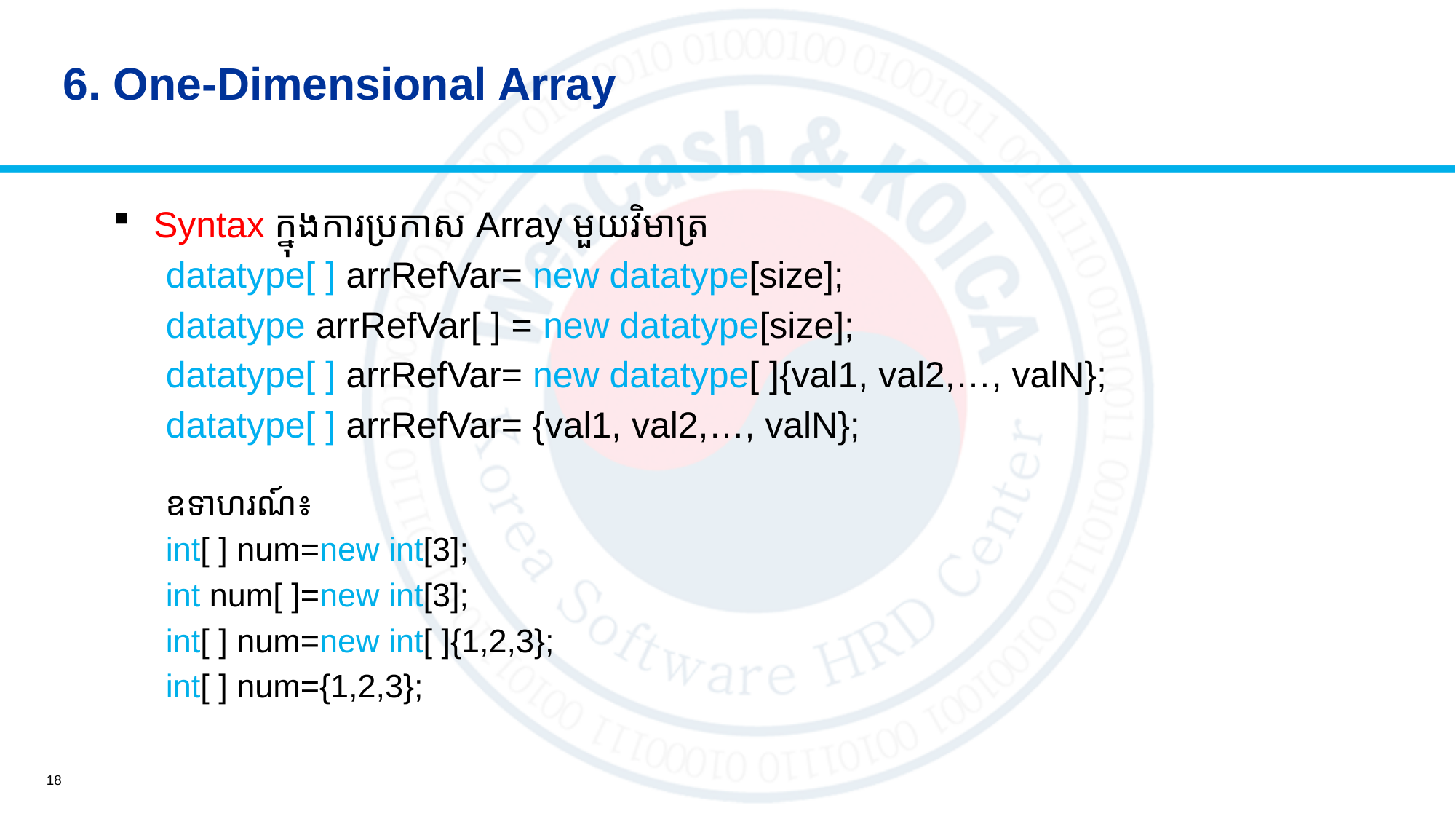

# 6. One-Dimensional Array
Syntax ក្នុងការប្រកាស Array មួយវិមាត្រ
	datatype[ ] arrRefVar= new datatype[size];
	datatype arrRefVar[ ] = new datatype[size];
	datatype[ ] arrRefVar= new datatype[ ]{val1, val2,…, valN};
	datatype[ ] arrRefVar= {val1, val2,…, valN};

ឧទាហរណ៍៖
	int[ ] num=new int[3];
	int num[ ]=new int[3];
	int[ ] num=new int[ ]{1,2,3};
	int[ ] num={1,2,3};

18